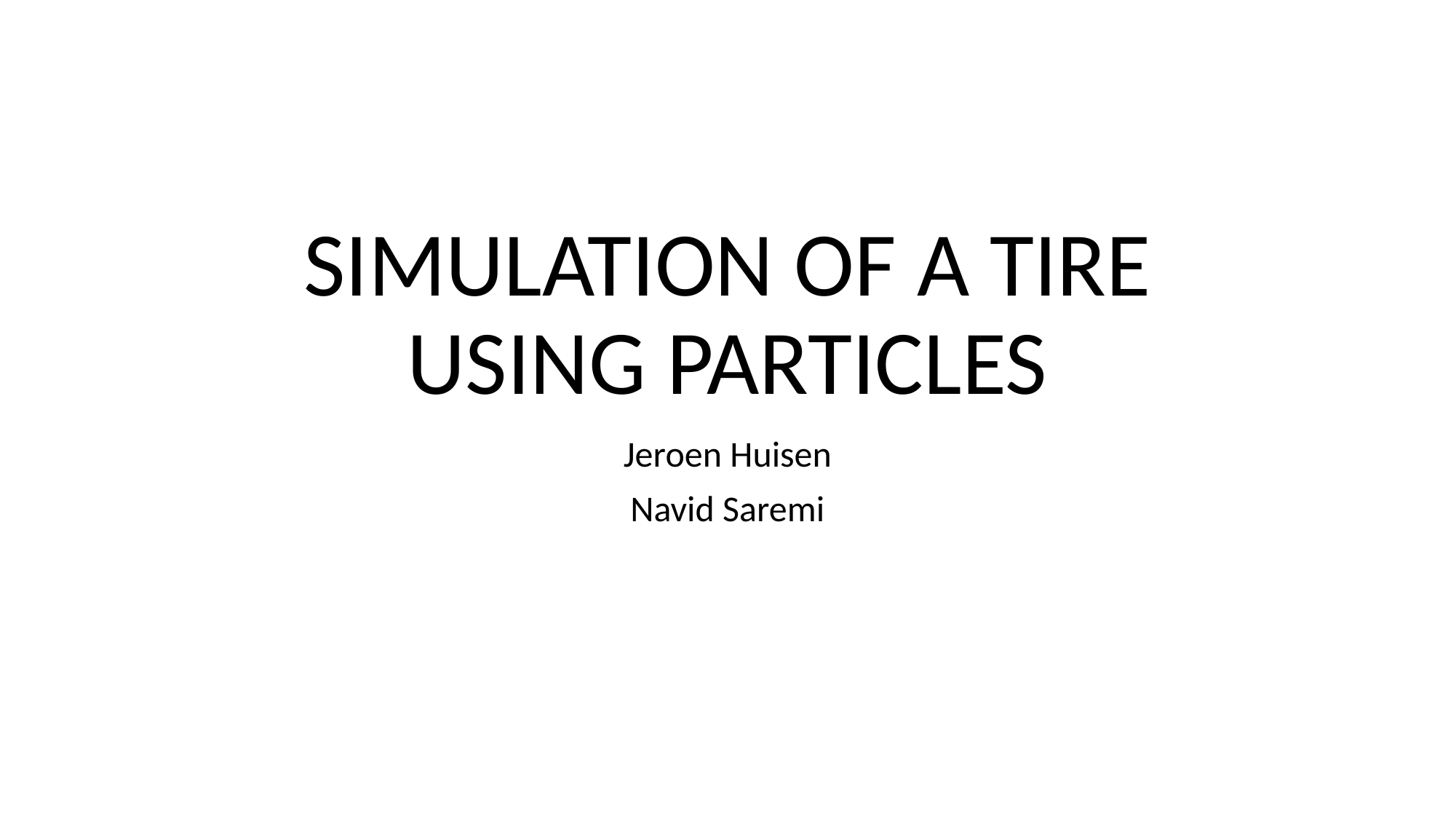

# SIMULATION OF A TIRE USING PARTICLES
Jeroen Huisen
Navid Saremi